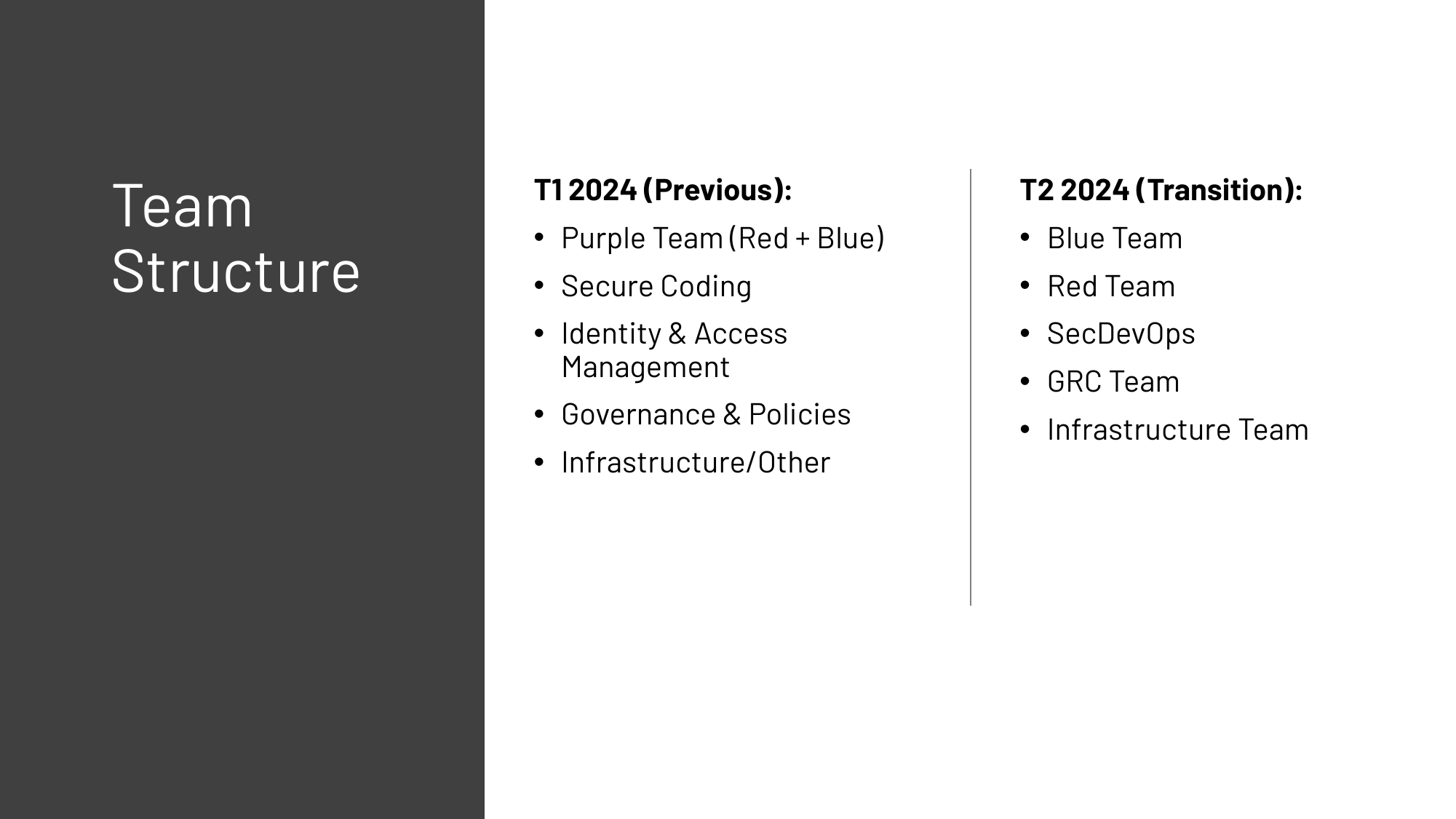

# Team Structure
T1 2024 (Previous):
Purple Team (Red + Blue)
Secure Coding
Identity & Access Management
Governance & Policies
Infrastructure/Other
T2 2024 (Transition):
Blue Team
Red Team
SecDevOps
GRC Team
Infrastructure Team